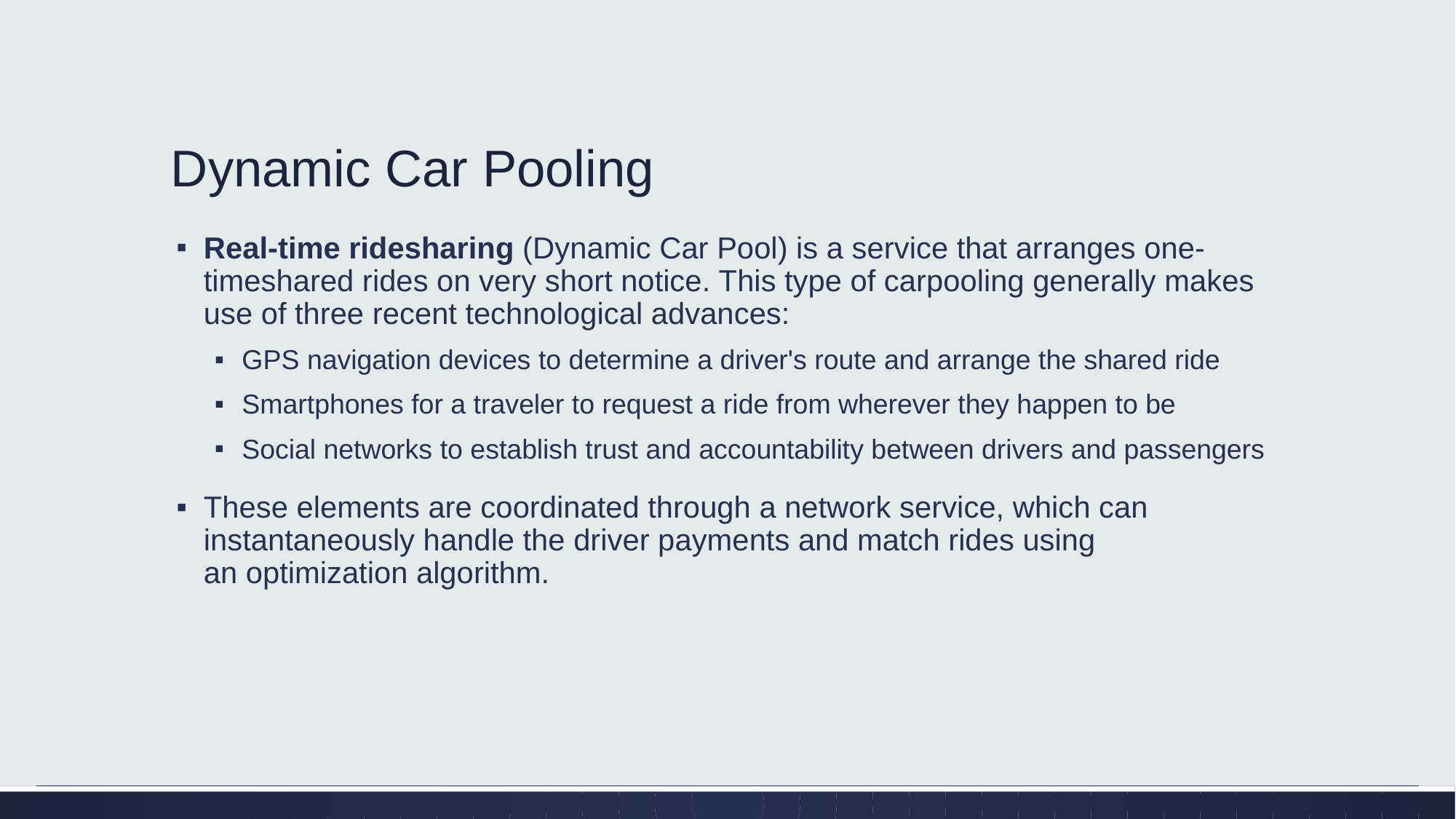

# Dynamic Car Pooling
Real-time ridesharing (Dynamic Car Pool) is a service that arranges one-timeshared rides on very short notice. This type of carpooling generally makes use of three recent technological advances:
GPS navigation devices to determine a driver's route and arrange the shared ride
Smartphones for a traveler to request a ride from wherever they happen to be
Social networks to establish trust and accountability between drivers and passengers
These elements are coordinated through a network service, which can instantaneously handle the driver payments and match rides using an optimization algorithm.